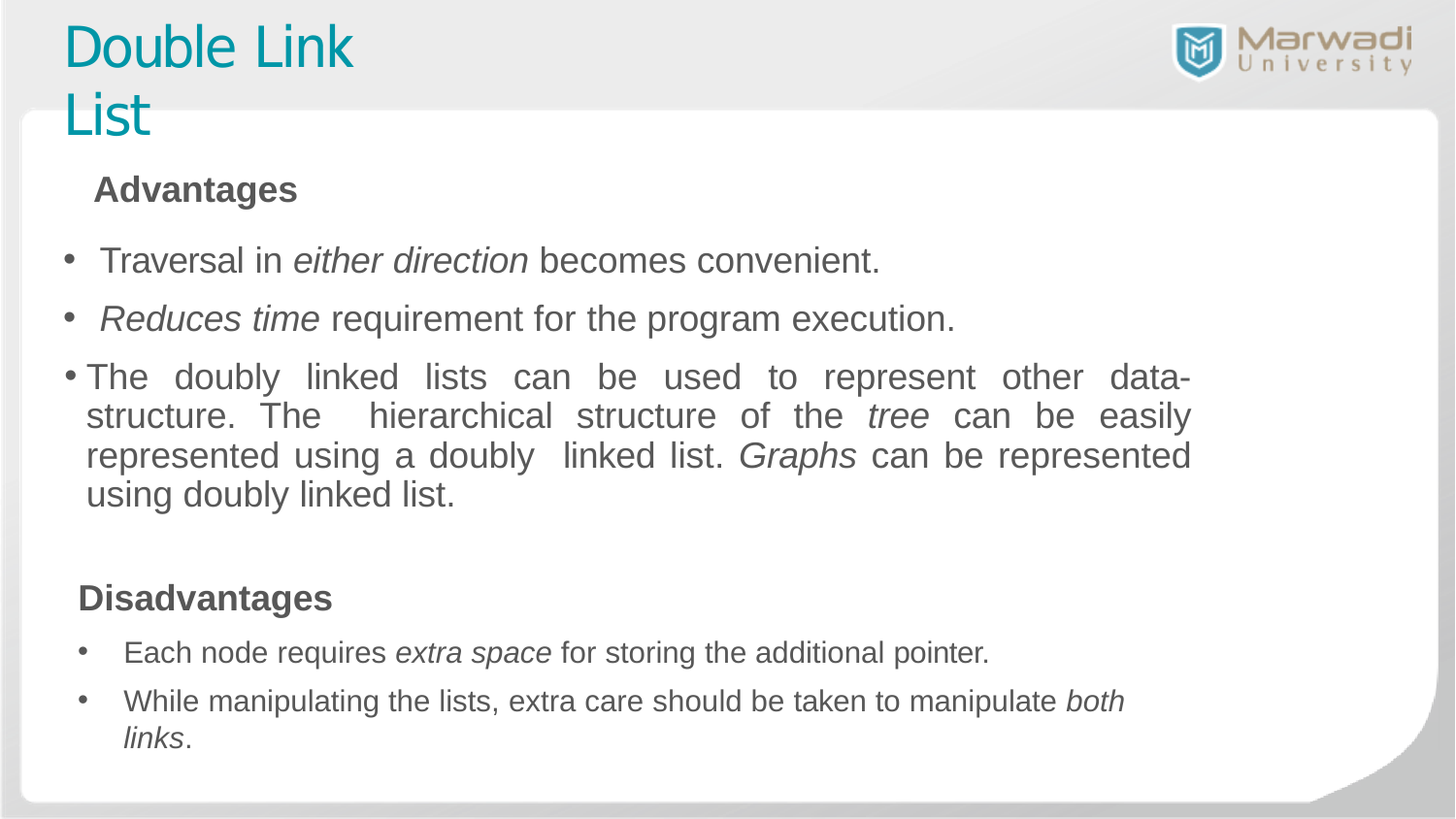

# Double Link List
Advantages
Traversal in either direction becomes convenient.
Reduces time requirement for the program execution.
The doubly linked lists can be used to represent other data- structure. The  hierarchical structure of the tree can be easily represented using a doubly  linked list. Graphs can be represented using doubly linked list.

Disadvantages
Each node requires extra space for storing the additional pointer.
While manipulating the lists, extra care should be taken to manipulate both links.